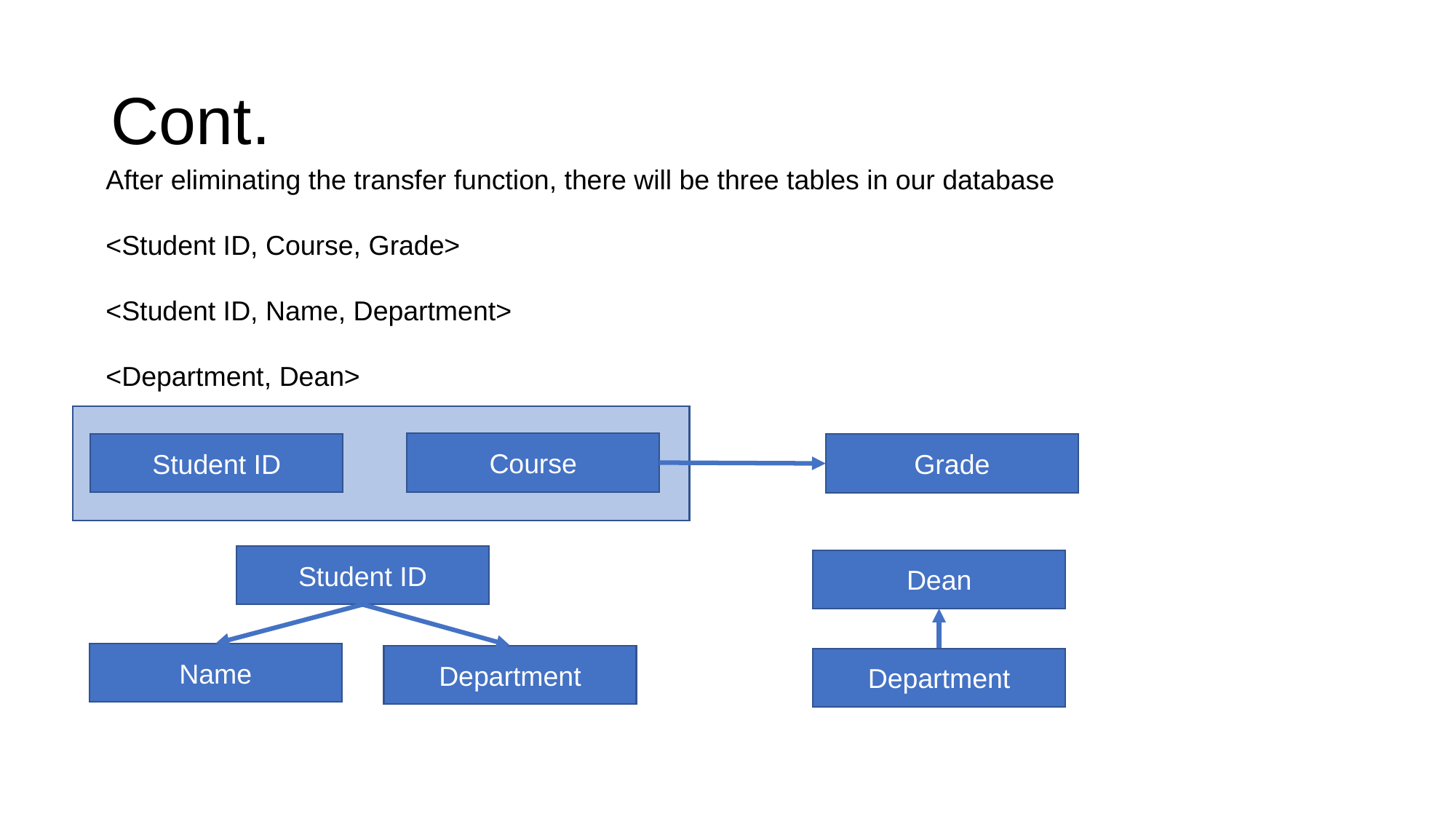

# Cont.
After eliminating the transfer function, there will be three tables in our database

<Student ID, Course, Grade>

<Student ID, Name, Department>

<Department, Dean>

Course
Student ID
Grade
Student ID
Dean
Name
Department
Department